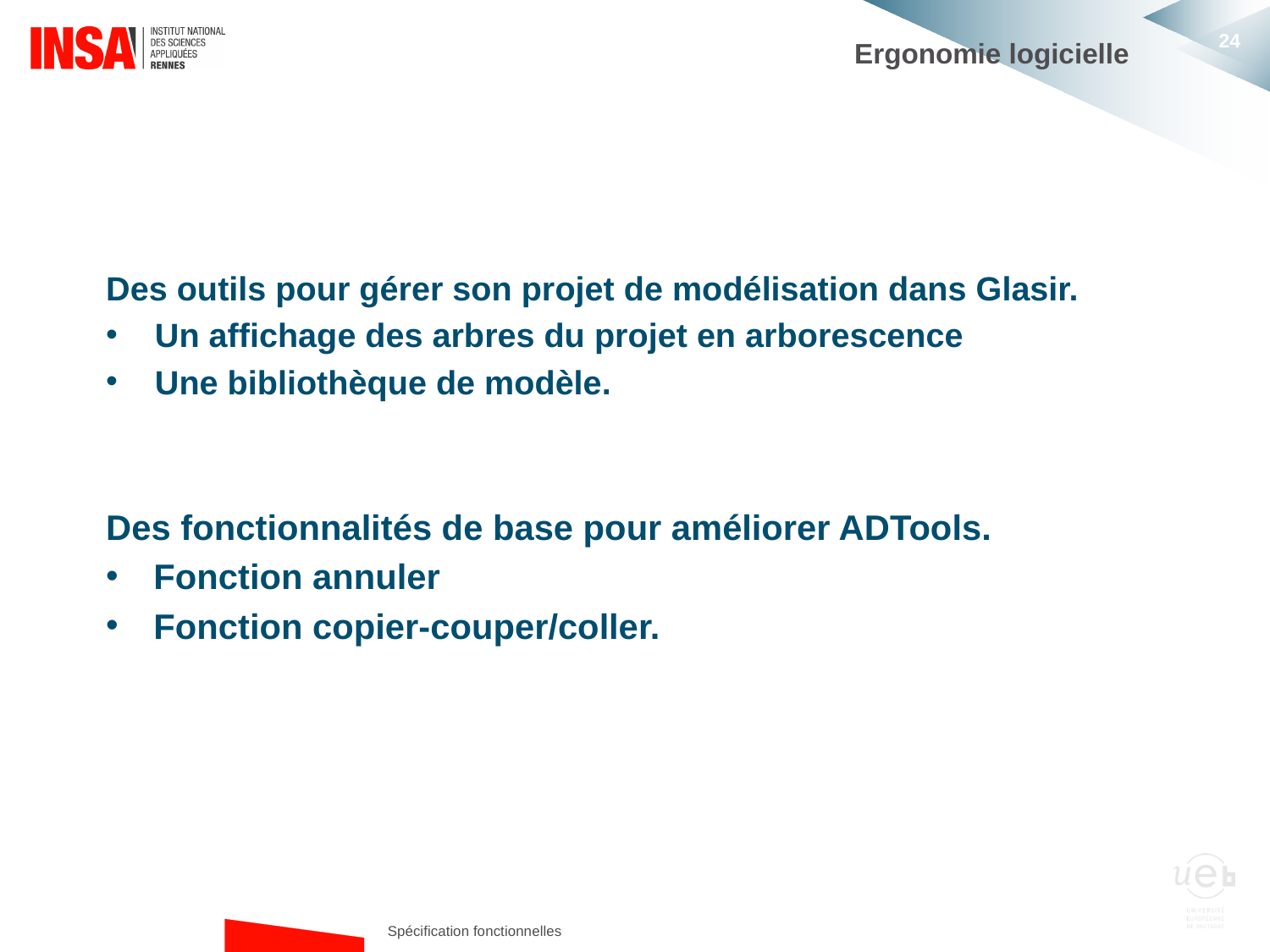

# Ergonomie logicielle
Des outils pour gérer son projet de modélisation dans Glasir.
Un affichage des arbres du projet en arborescence
Une bibliothèque de modèle.
Des fonctionnalités de base pour améliorer ADTools.
Fonction annuler
Fonction copier-couper/coller.
Spécification fonctionnelles